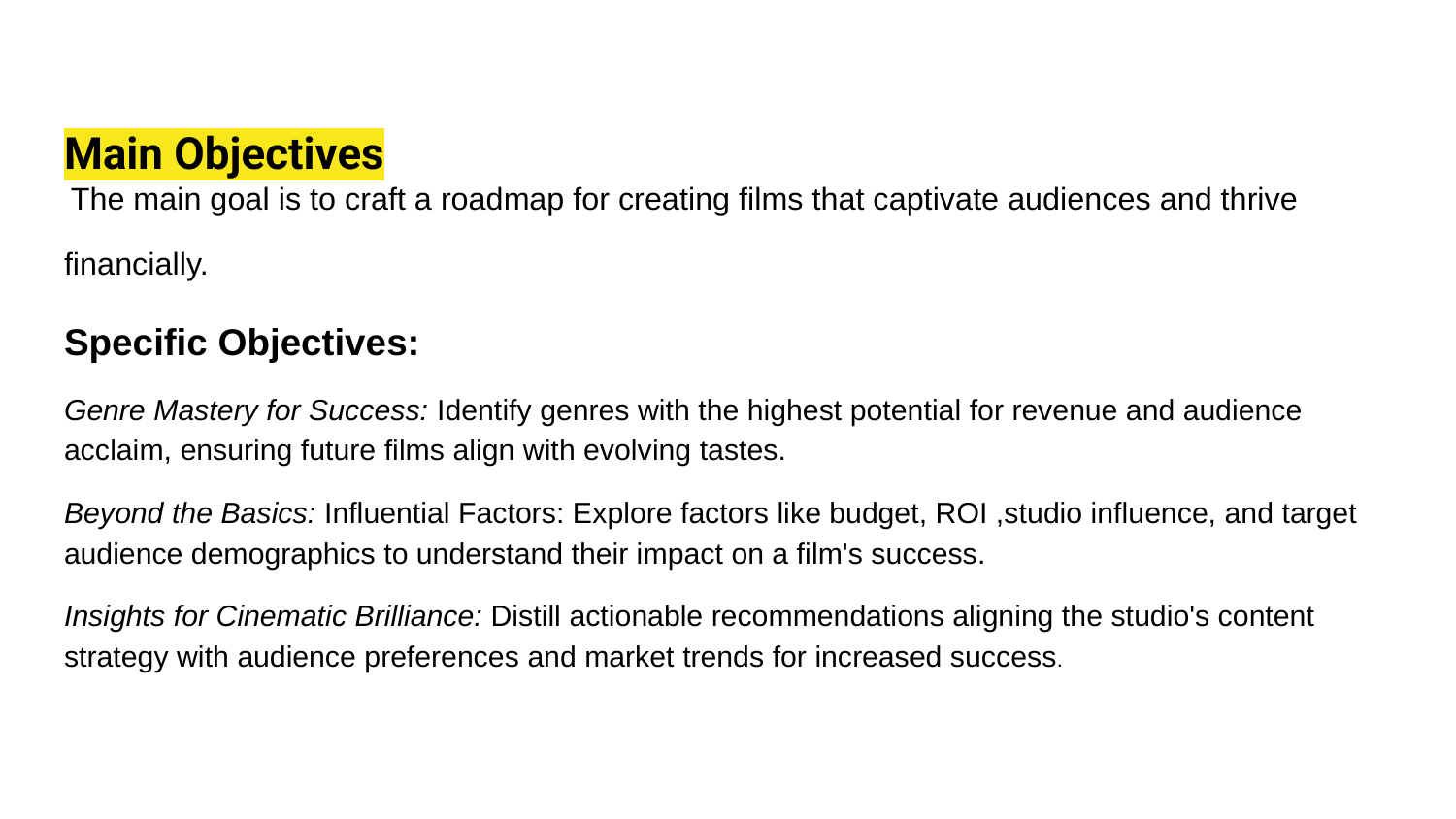

# Main Objectives

 The main goal is to craft a roadmap for creating films that captivate audiences and thrive financially.
Specific Objectives:
Genre Mastery for Success: Identify genres with the highest potential for revenue and audience acclaim, ensuring future films align with evolving tastes.
Beyond the Basics: Influential Factors: Explore factors like budget, ROI ,studio influence, and target audience demographics to understand their impact on a film's success.
Insights for Cinematic Brilliance: Distill actionable recommendations aligning the studio's content strategy with audience preferences and market trends for increased success.